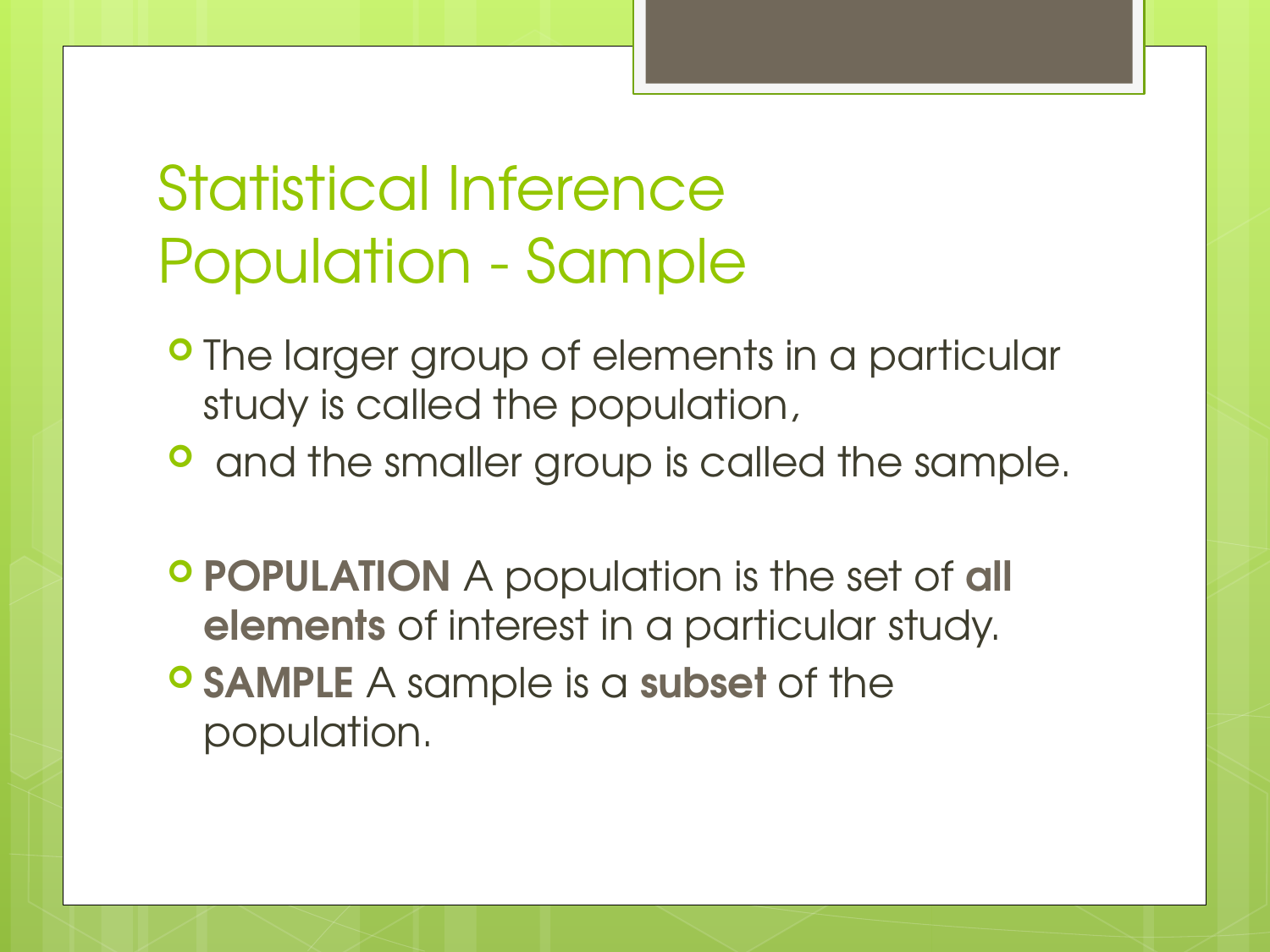

# Statistical Inference Population - Sample
The larger group of elements in a particular study is called the population,
 and the smaller group is called the sample.

POPULATION A population is the set of all elements of interest in a particular study.
SAMPLE A sample is a subset of the population.